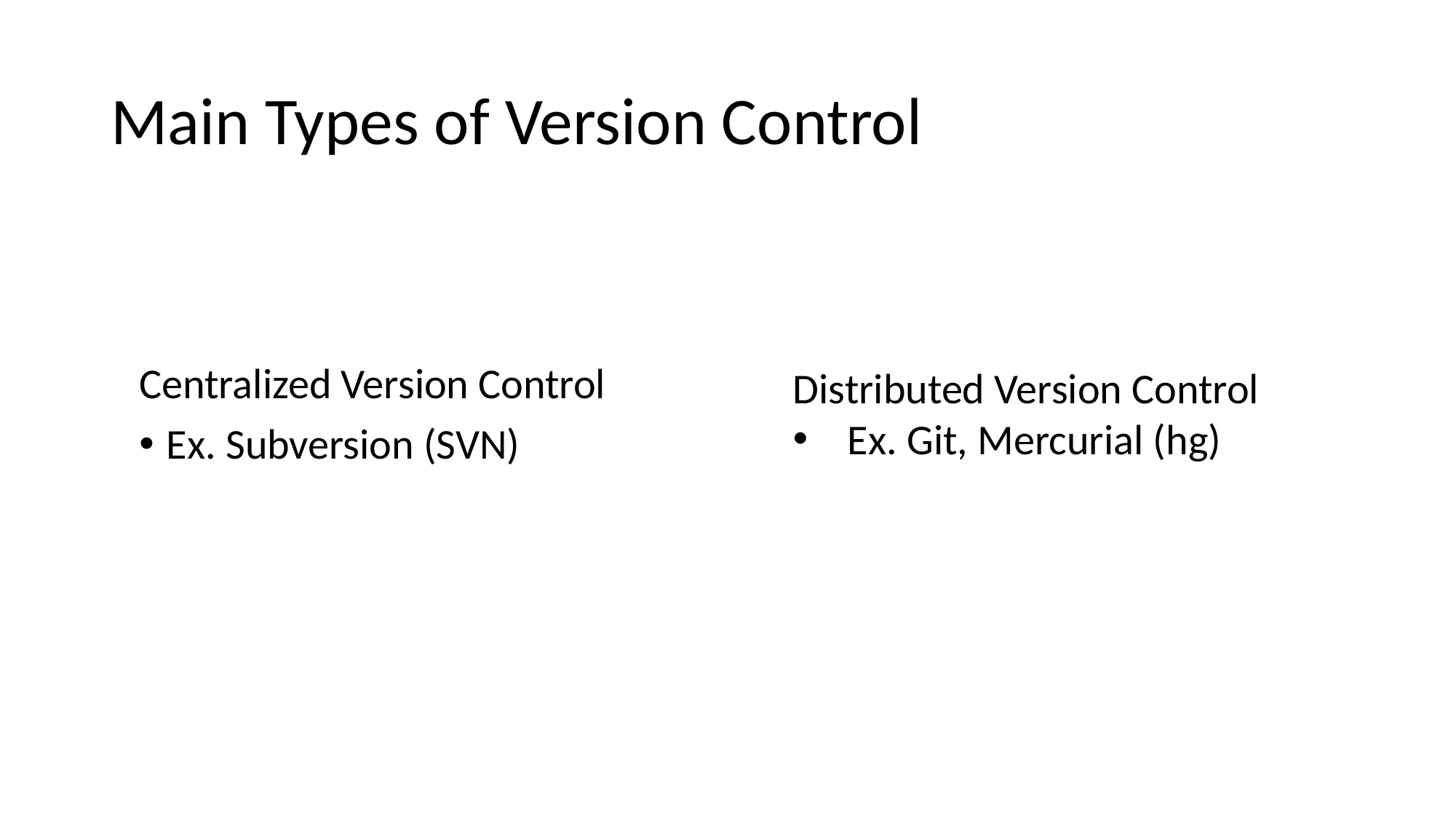

# Main Types of Version Control
Centralized Version Control
Ex. Subversion (SVN)

Distributed Version Control
Ex. Git, Mercurial (hg)